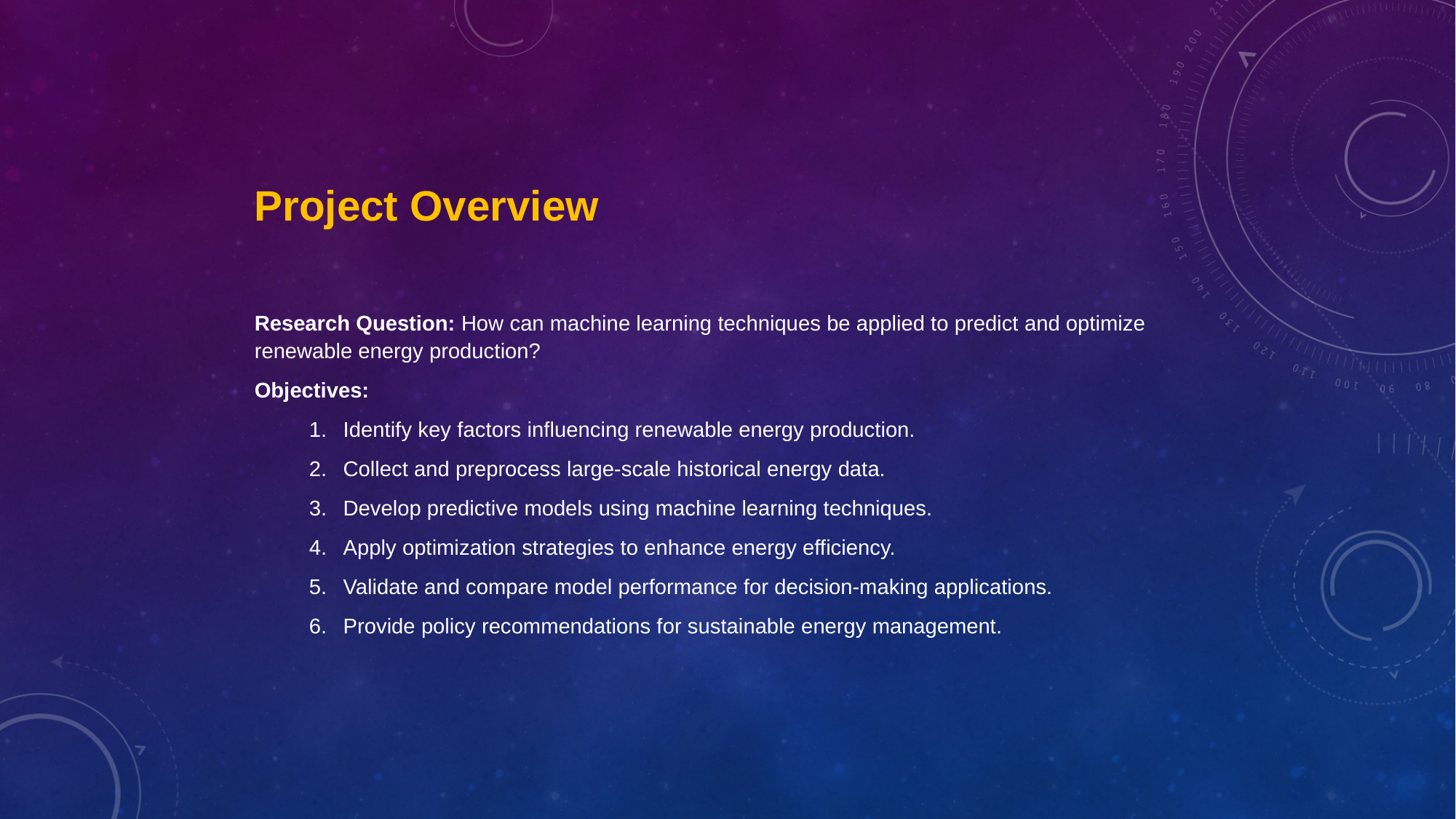

Project Overview

Research Question: How can machine learning techniques be applied to predict and optimize renewable energy production?
Objectives:
Identify key factors influencing renewable energy production.
Collect and preprocess large-scale historical energy data.
Develop predictive models using machine learning techniques.
Apply optimization strategies to enhance energy efficiency.
Validate and compare model performance for decision-making applications.
Provide policy recommendations for sustainable energy management.